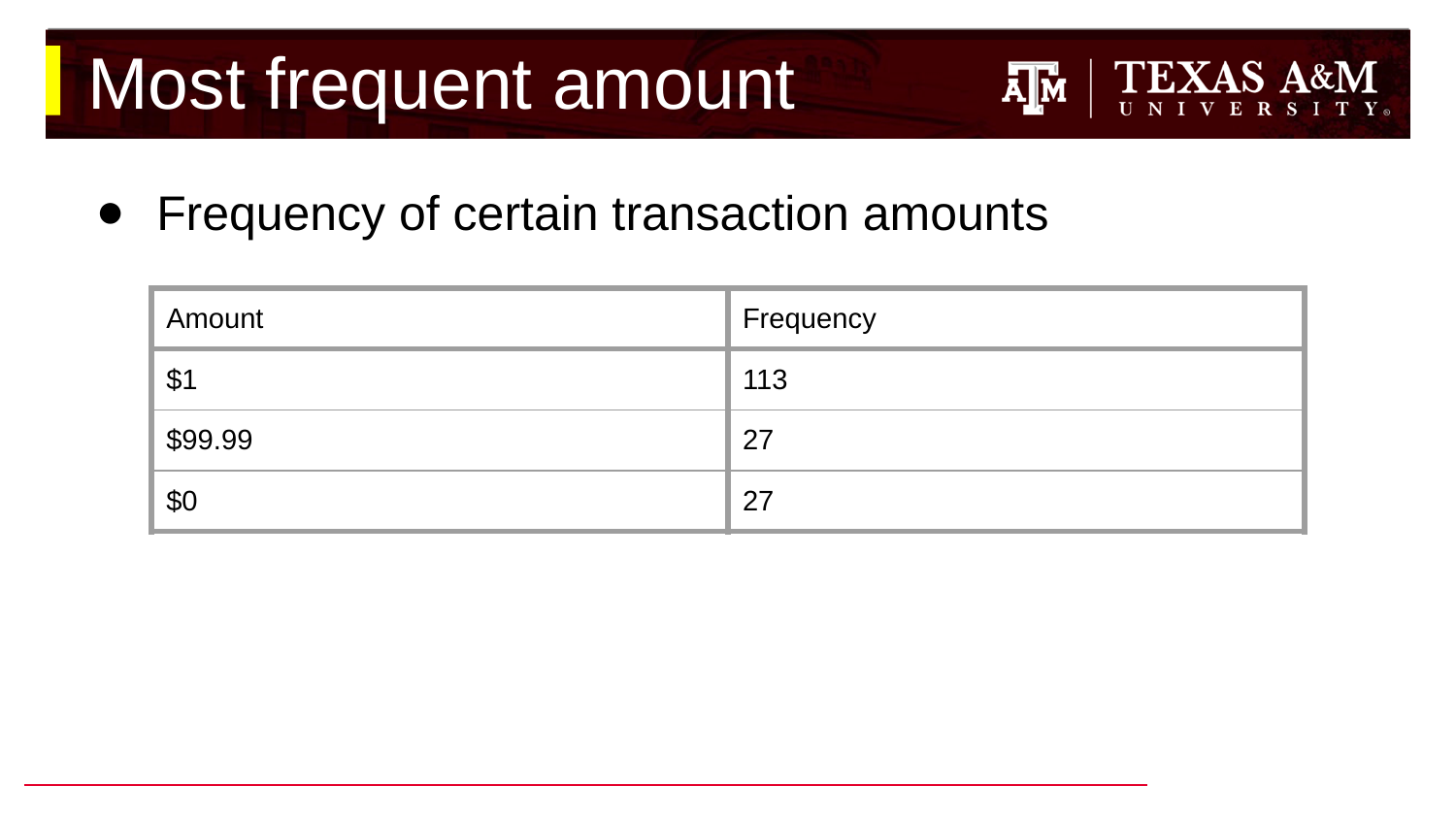

# Most frequent amount
Frequency of certain transaction amounts
| Amount | Frequency |
| --- | --- |
| $1 | 113 |
| $99.99 | 27 |
| $0 | 27 |